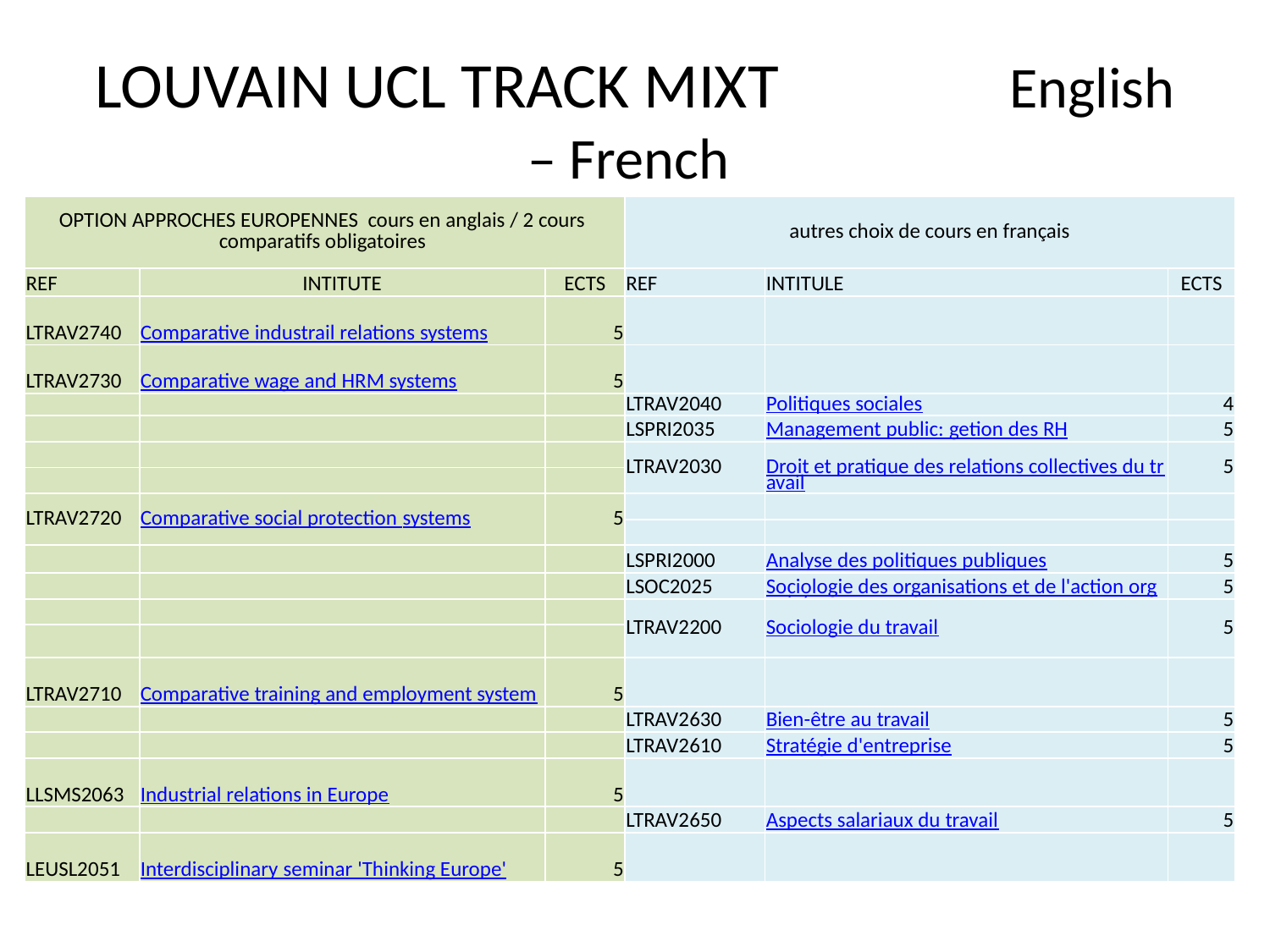

# LOUVAIN UCL TRACK MIXT                English – French
| OPTION APPROCHES EUROPENNES cours en anglais / 2 cours comparatifs obligatoires |  |  | autres choix de cours en français |  |  |
| --- | --- | --- | --- | --- | --- |
| REF | INTITUTE | ECTS | REF | INTITULE | ECTS |
| LTRAV2740 | Comparative industrail relations systems | 5 |  |  |  |
| LTRAV2730 | Comparative wage and HRM systems | 5 |  |  |  |
|  |  |  | LTRAV2040 | Politiques sociales | 4 |
|  |  |  | LSPRI2035 | Management public: getion des RH | 5 |
|  |  |  | LTRAV2030 | Droit et pratique des relations collectives du travail | 5 |
|  |  |  |  |  |  |
| LTRAV2720 | Comparative social protection systems | 5 |  |  |  |
|  |  |  |  |  |  |
|  |  |  | LSPRI2000 | Analyse des politiques publiques | 5 |
|  |  |  | LSOC2025 | Sociologie des organisations et de l'action organisée | 5 |
|  |  |  | LTRAV2200 | Sociologie du travail | 5 |
|  |  |  |  |  |  |
| LTRAV2710 | Comparative training and employment systems | 5 |  |  |  |
|  |  |  | LTRAV2630 | Bien-être au travail | 5 |
|  |  |  | LTRAV2610 | Stratégie d'entreprise | 5 |
| LLSMS2063 | Industrial relations in Europe | 5 |  |  |  |
|  |  |  | LTRAV2650 | Aspects salariaux du travail | 5 |
| LEUSL2051 | Interdisciplinary seminar 'Thinking Europe' | 5 |  |  |  |